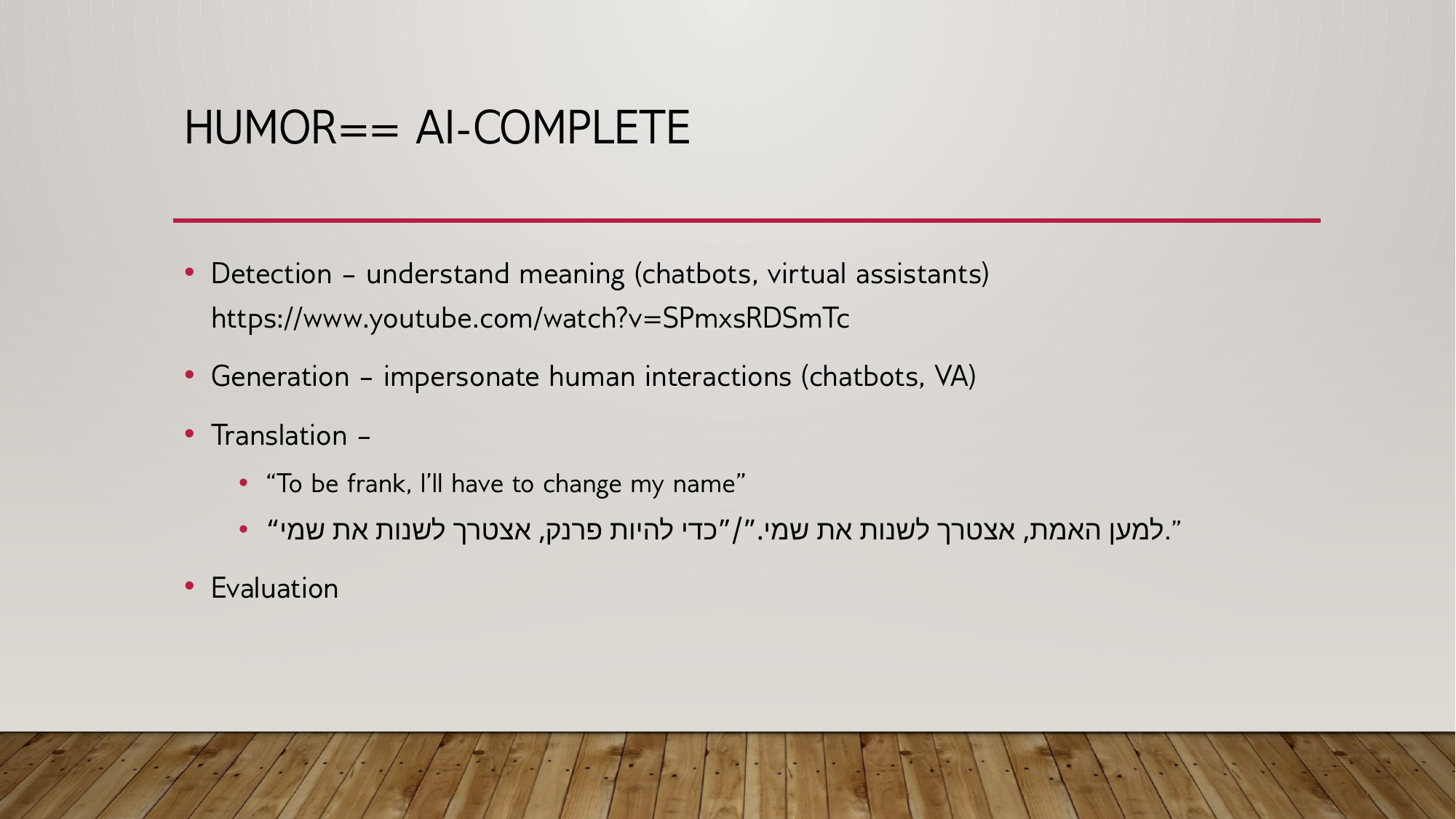

# humor== ai-complete
Detection – understand meaning (chatbots, virtual assistants) https://www.youtube.com/watch?v=SPmxsRDSmTc
Generation – impersonate human interactions (chatbots, VA)
Translation –
“To be frank, I’ll have to change my name”
“למען האמת, אצטרך לשנות את שמי.”/”כדי להיות פרנק, אצטרך לשנות את שמי.”
Evaluation